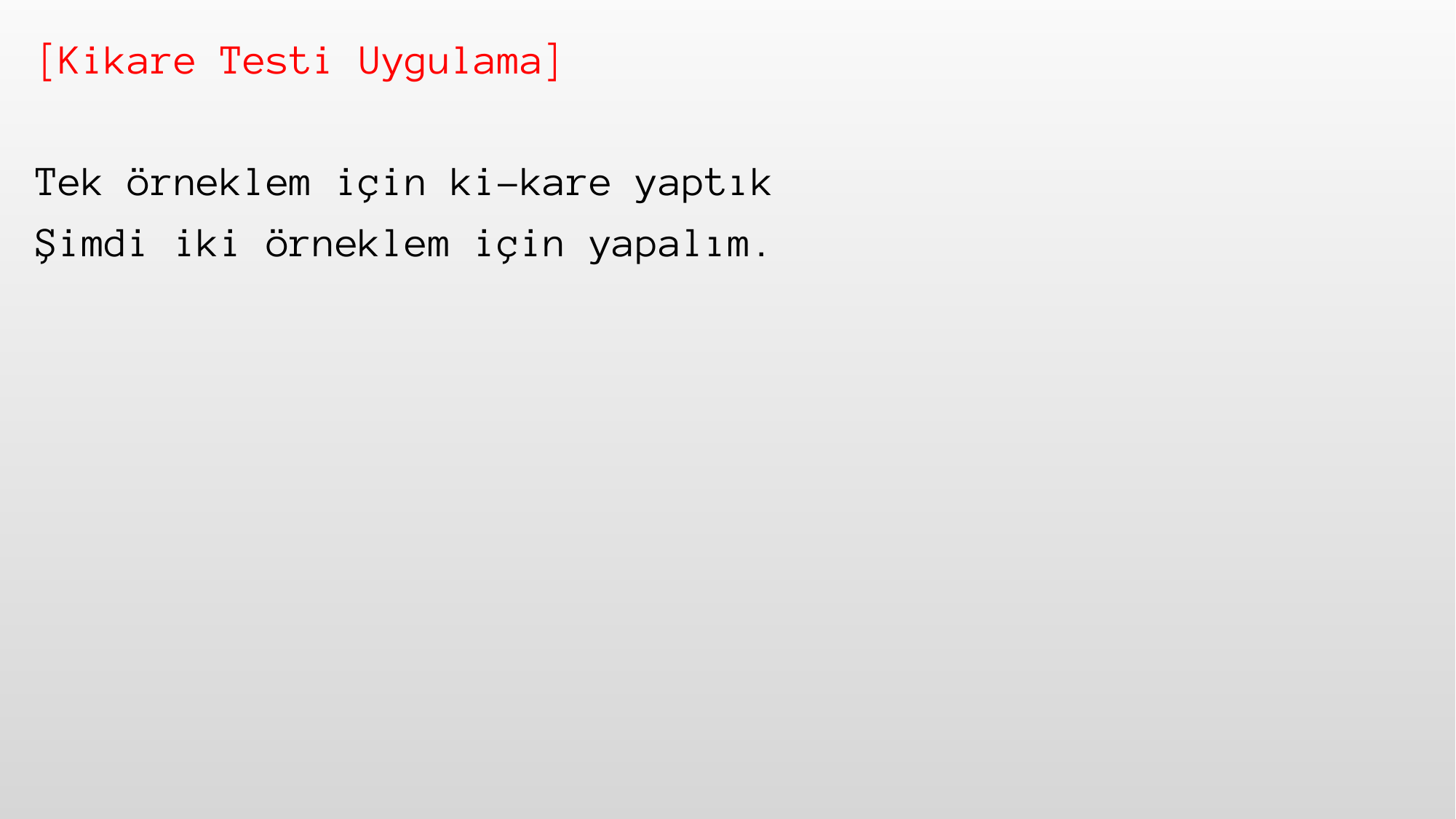

[Kikare Testi Uygulama]

Tek örneklem için ki-kare yaptık
Şimdi iki örneklem için yapalım.